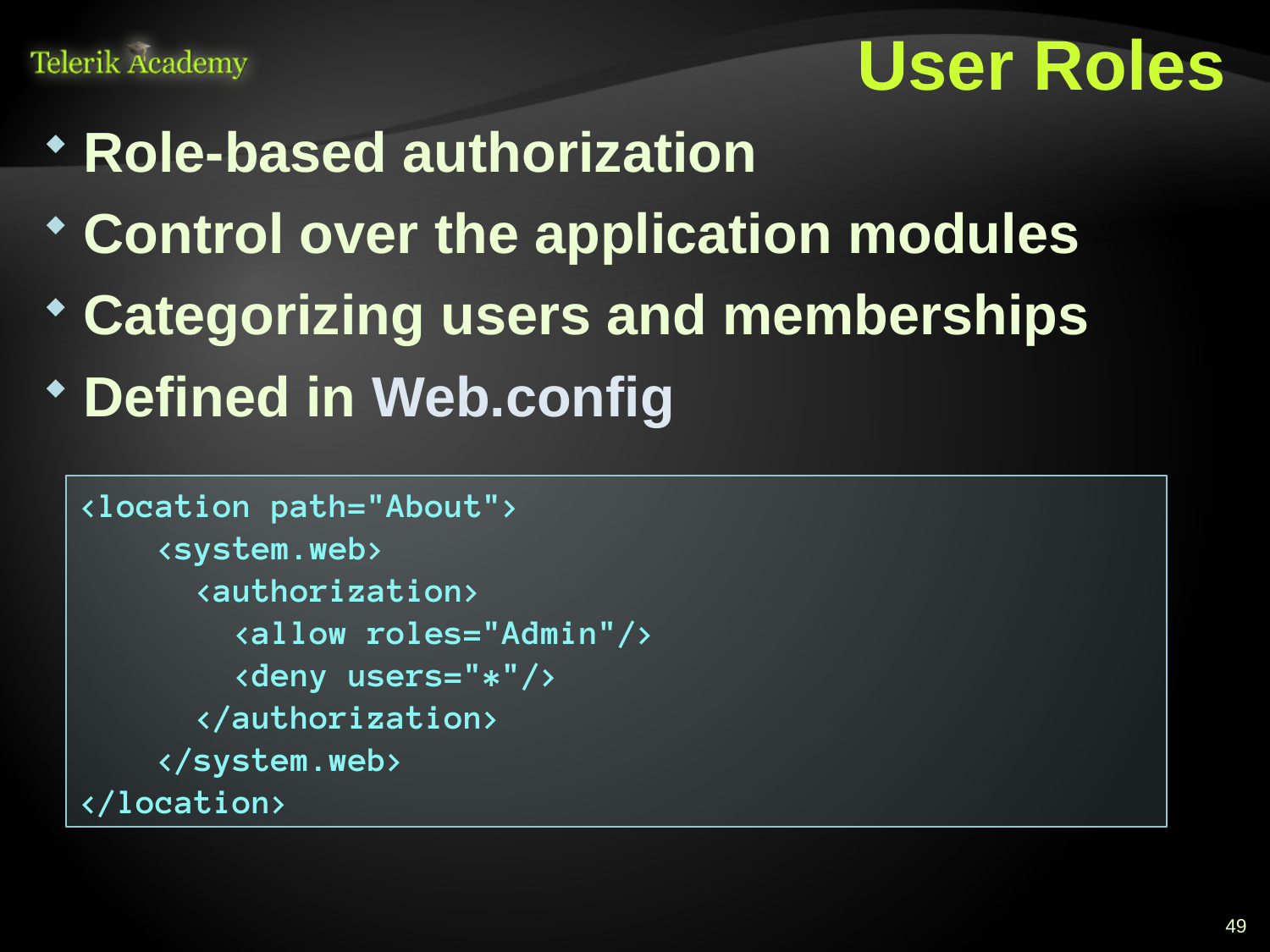

# User Roles
Role-based authorization
Control over the application modules
Categorizing users and memberships
Defined in Web.config

<location path="About">
    <system.web>
      <authorization>
        <allow roles="Admin"/>
        <deny users="*"/>
      </authorization>
    </system.web>
</location>
49